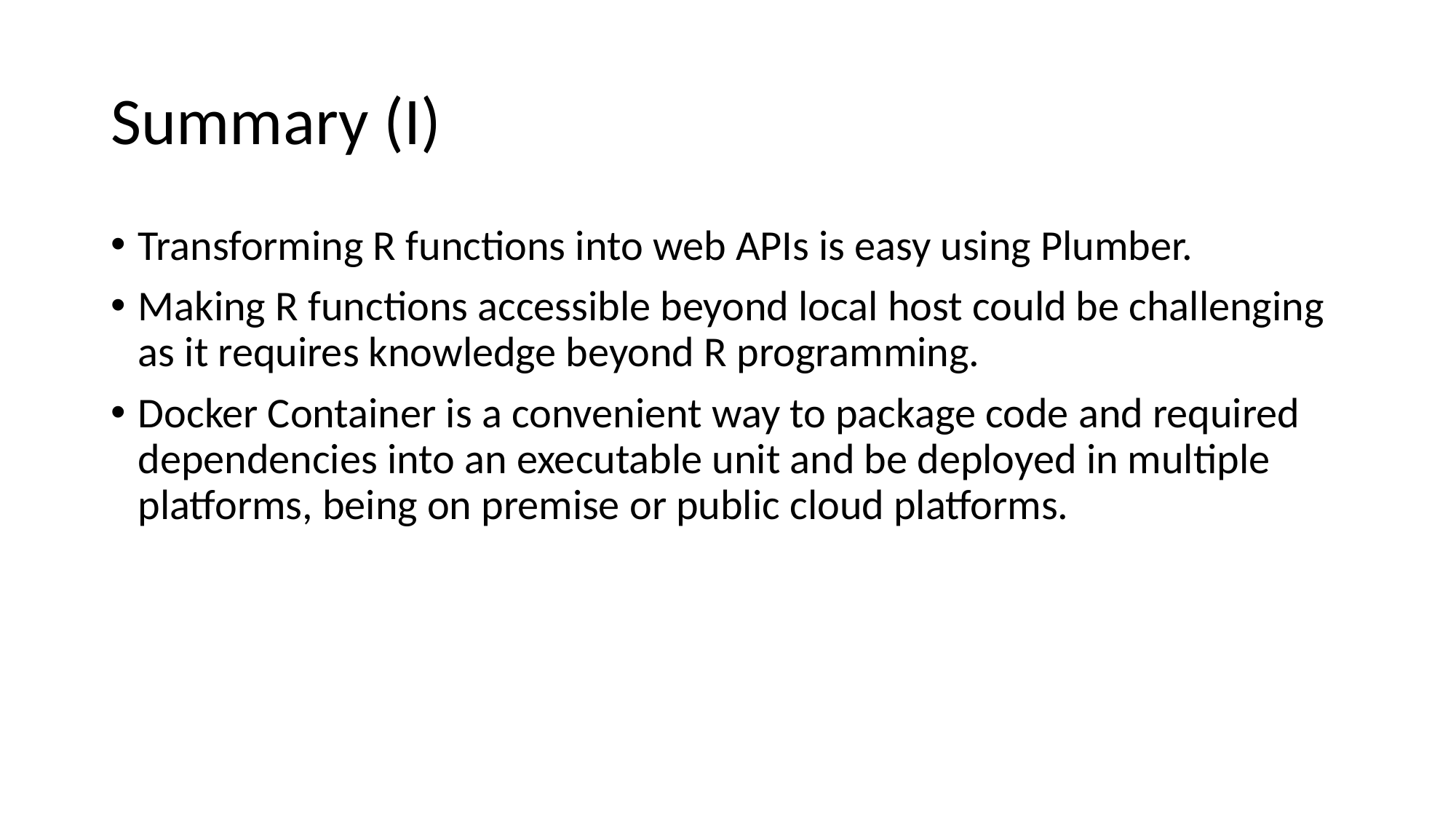

# Summary (I)
Transforming R functions into web APIs is easy using Plumber.
Making R functions accessible beyond local host could be challenging as it requires knowledge beyond R programming.
Docker Container is a convenient way to package code and required dependencies into an executable unit and be deployed in multiple platforms, being on premise or public cloud platforms.